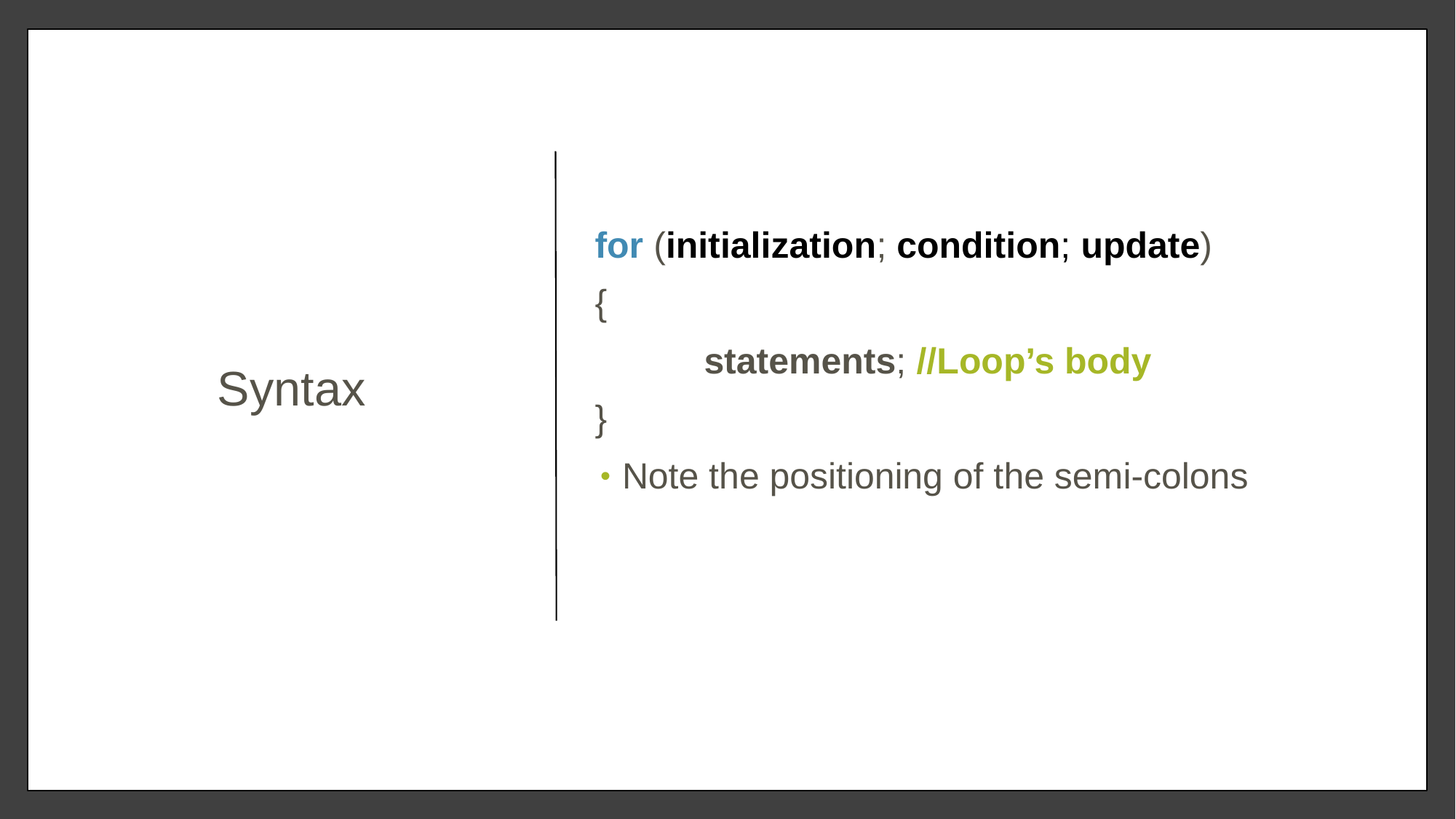

# Syntax
for (initialization; condition; update)
{
	statements; //Loop’s body
}
Note the positioning of the semi-colons